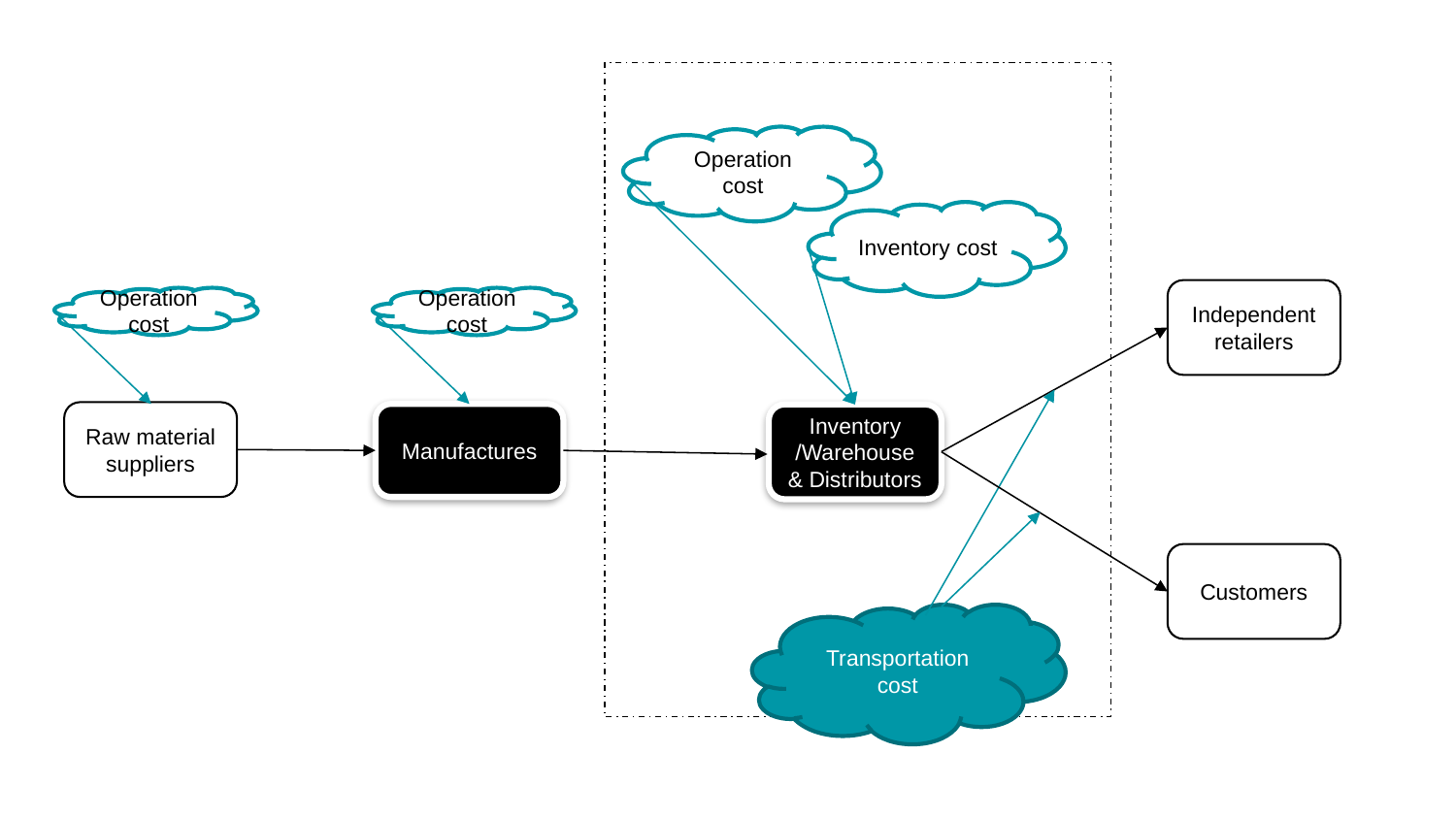

Operation cost
Inventory cost
Independent retailers
Operation cost
Operation cost
Raw material suppliers
Manufactures
Inventory
/Warehouse & Distributors
Customers
Transportation cost